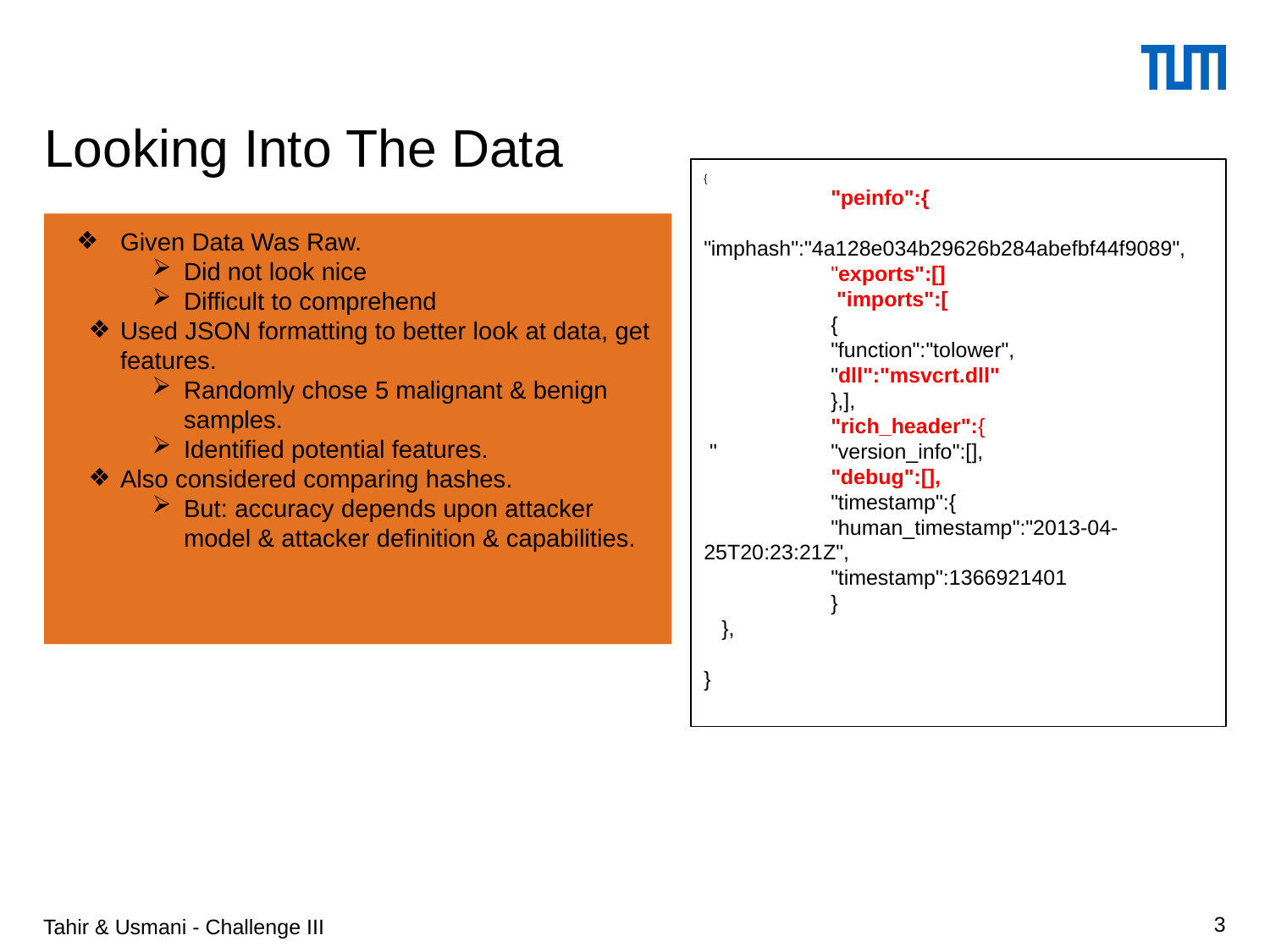

# Looking Into The Data
{
  	"peinfo":{
     	"imphash":"4a128e034b29626b284abefbf44f9089",
     	"exports":[]
        	 "imports":[
        	{
           	"function":"tolower",
           	"dll":"msvcrt.dll"
        	},],
     	"rich_header":{
 "     	"version_info":[],
     	"debug":[],
     	"timestamp":{
        	"human_timestamp":"2013-04-25T20:23:21Z",
        	"timestamp":1366921401
     	}
   },

}

Given Data Was Raw.
Did not look nice
Difficult to comprehend
Used JSON formatting to better look at data, get features.
Randomly chose 5 malignant & benign samples.
Identified potential features.
Also considered comparing hashes.
But: accuracy depends upon attacker model & attacker definition & capabilities.
Tahir & Usmani - Challenge III
3